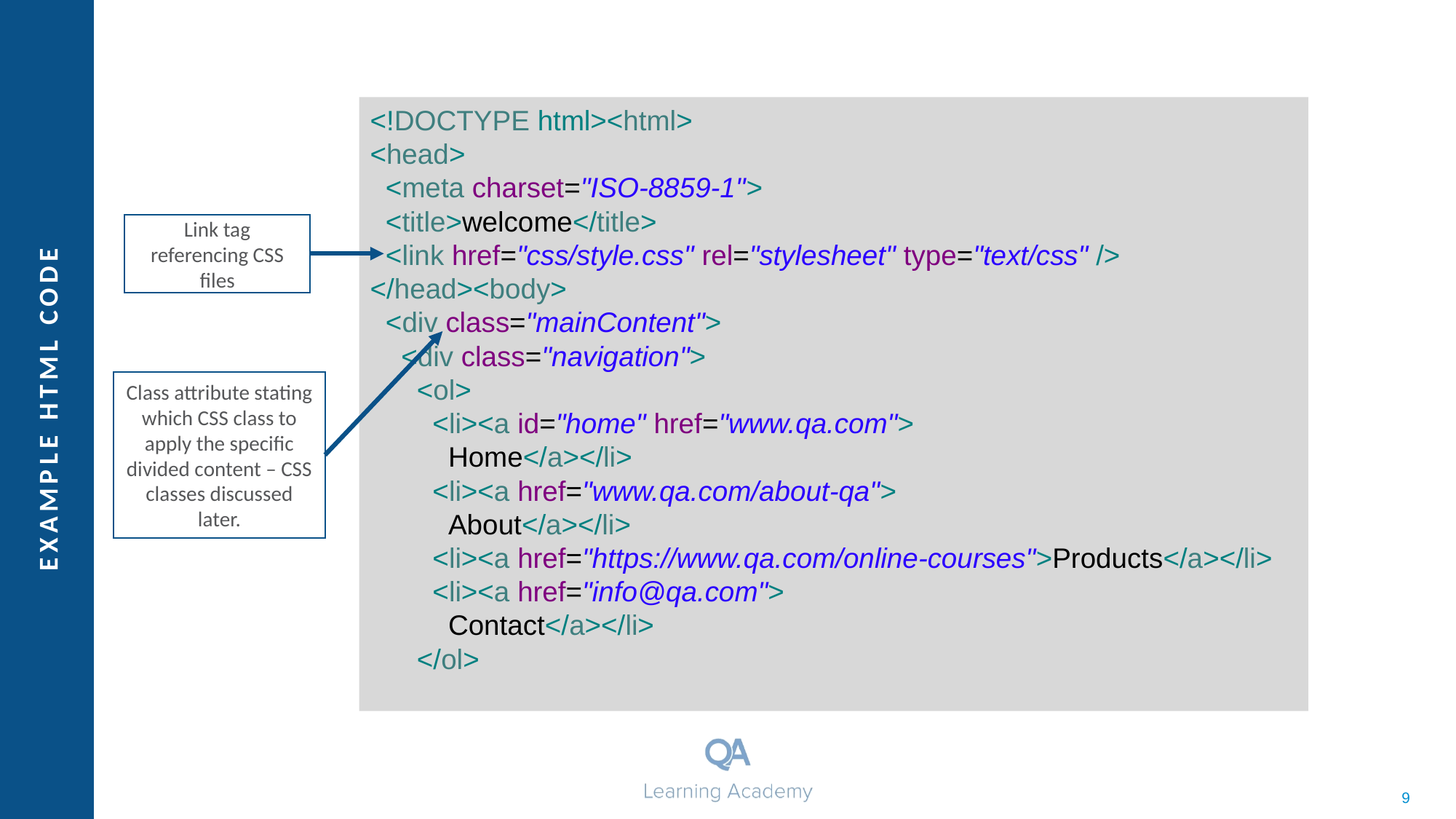

<!DOCTYPE html><html>
<head>
  <meta charset="ISO-8859-1">
  <title>welcome</title>
  <link href="css/style.css" rel="stylesheet" type="text/css" />
</head><body>
  <div class="mainContent">
    <div class="navigation">
      <ol>
        <li><a id="home" href="www.qa.com">
          Home</a></li>
        <li><a href="www.qa.com/about-qa">
          About</a></li>
        <li><a href="https://www.qa.com/online-courses">Products</a></li>
        <li><a href="info@qa.com">
          Contact</a></li>
      </ol>
Link tag referencing CSS files
Class attribute stating which CSS class to apply the specific divided content – CSS classes discussed later.
# Example HTML code